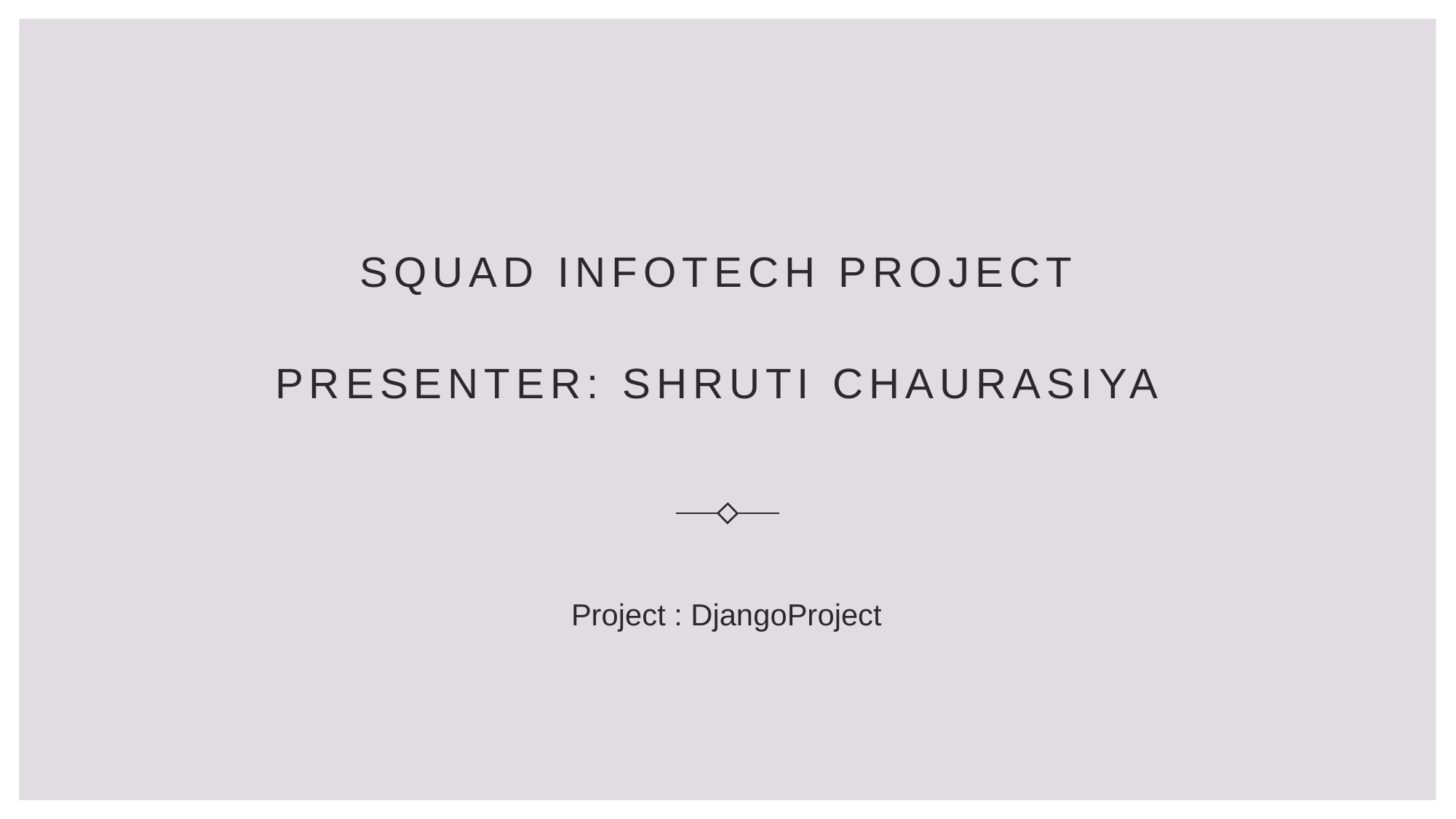

# Squad Infotech project presenter: SHRUTI CHAURASIYA
Project : DjangoProject